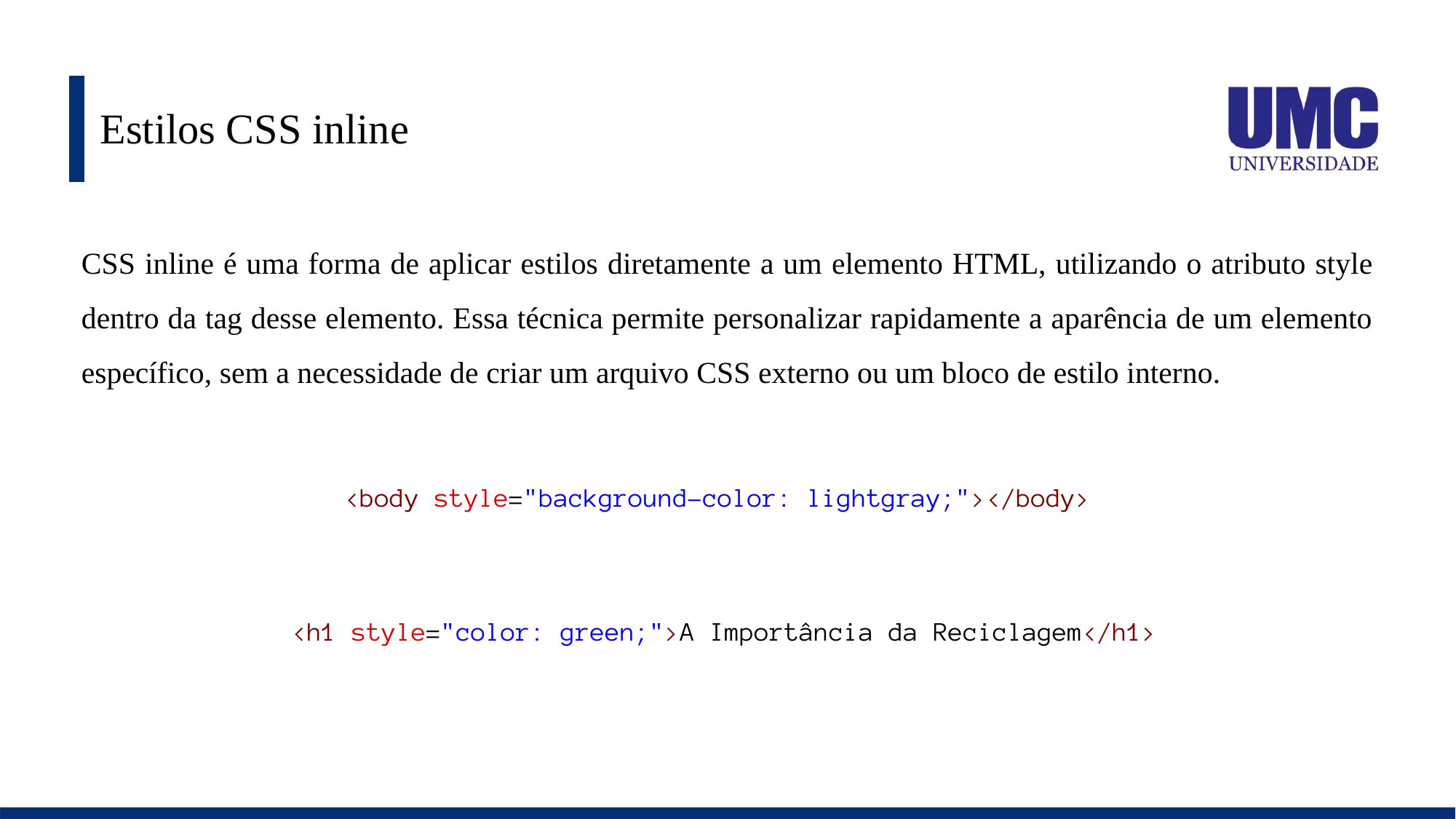

# Estilos CSS inline
CSS inline é uma forma de aplicar estilos diretamente a um elemento HTML, utilizando o atributo style dentro da tag desse elemento. Essa técnica permite personalizar rapidamente a aparência de um elemento específico, sem a necessidade de criar um arquivo CSS externo ou um bloco de estilo interno.
<body style="background-color: lightgray;"></body>
<h1 style="color: green;">A Importância da Reciclagem</h1>